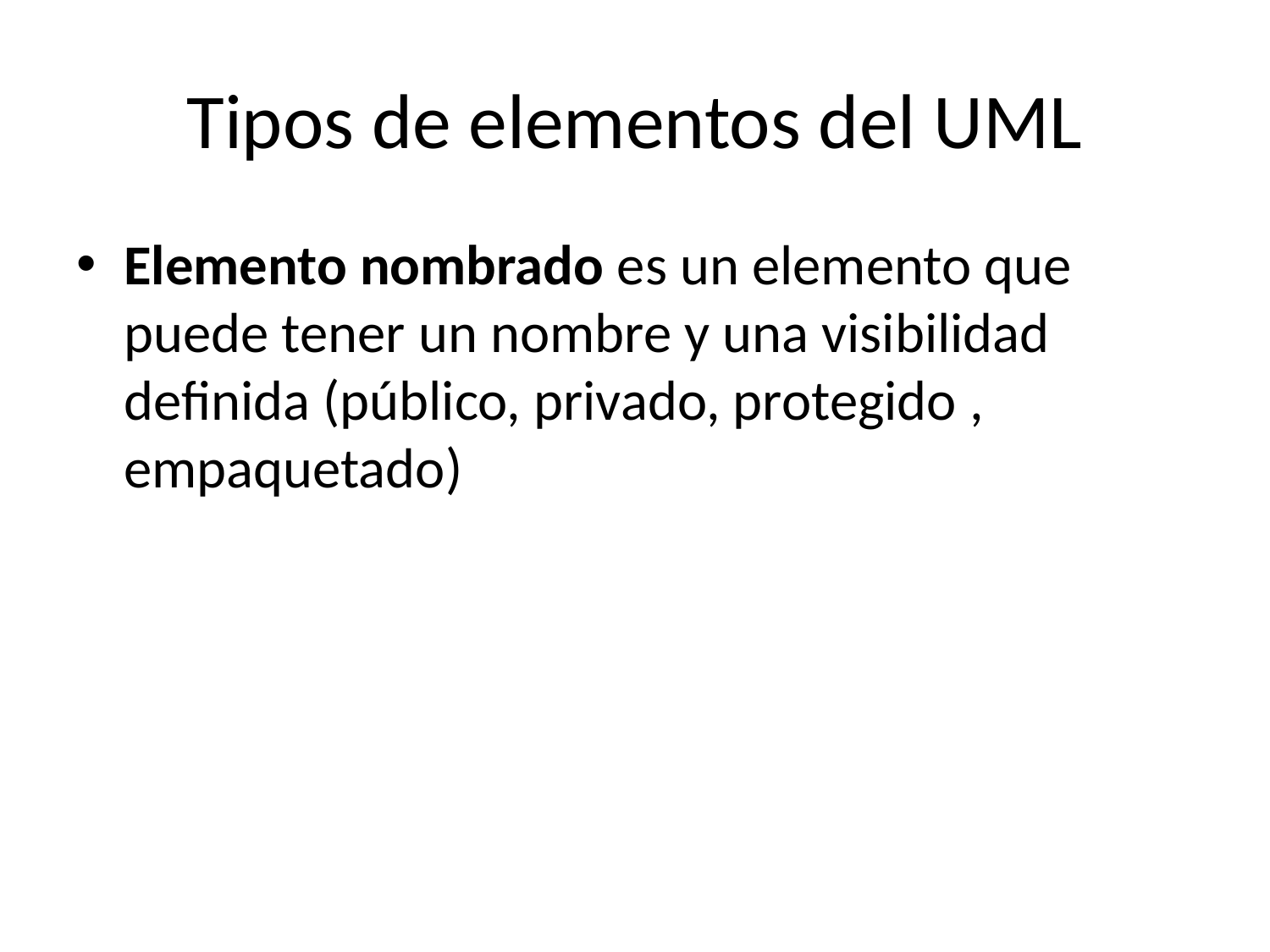

# Tipos de elementos del UML
Elemento nombrado es un elemento que puede tener un nombre y una visibilidad definida (público, privado, protegido , empaquetado)